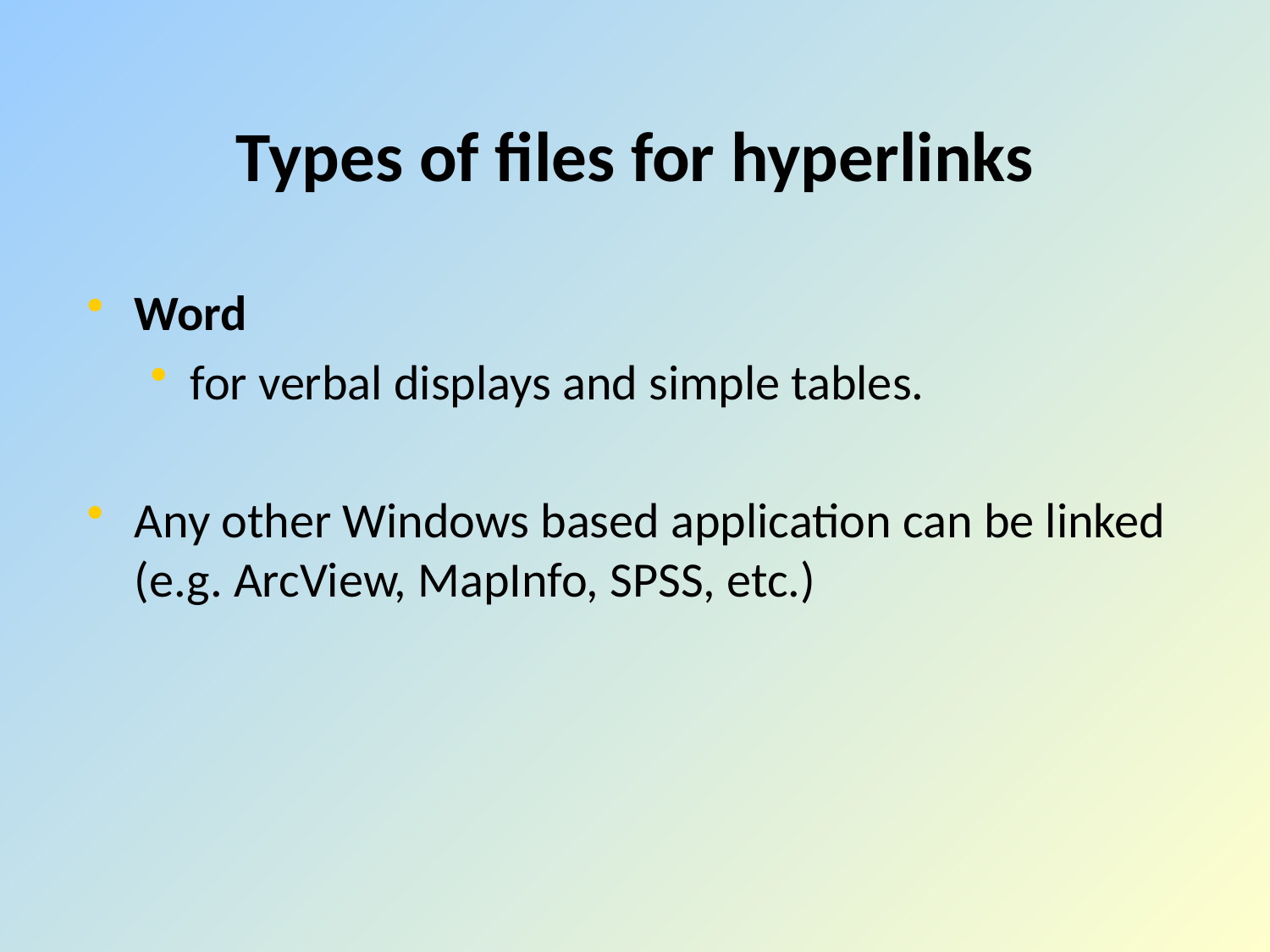

# Types of files for hyperlinks
Word
for verbal displays and simple tables.

Any other Windows based application can be linked (e.g. ArcView, MapInfo, SPSS, etc.)